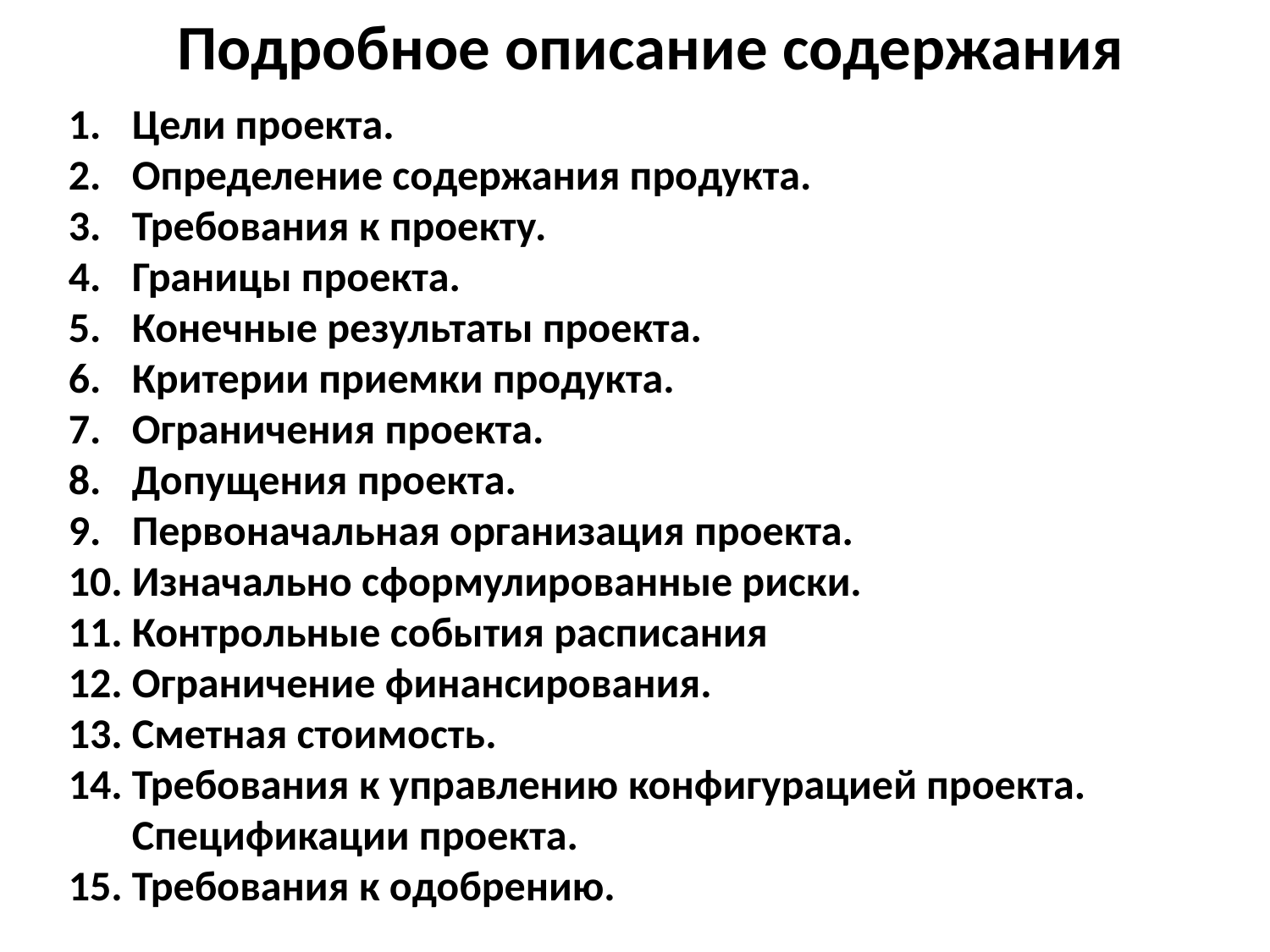

Подробное описание содержания

Цели проекта.
Определение содержания продукта.
Требования к проекту.
Границы проекта.
Конечные результаты проекта.
Критерии приемки продукта.
Ограничения проекта.
Допущения проекта.
Первоначальная организация проекта.
Изначально сформулированные риски.
Контрольные события расписания
Ограничение финансирования.
Сметная стоимость.
Требования к управлению конфигурацией проекта. Спецификации проекта.
Требования к одобрению.